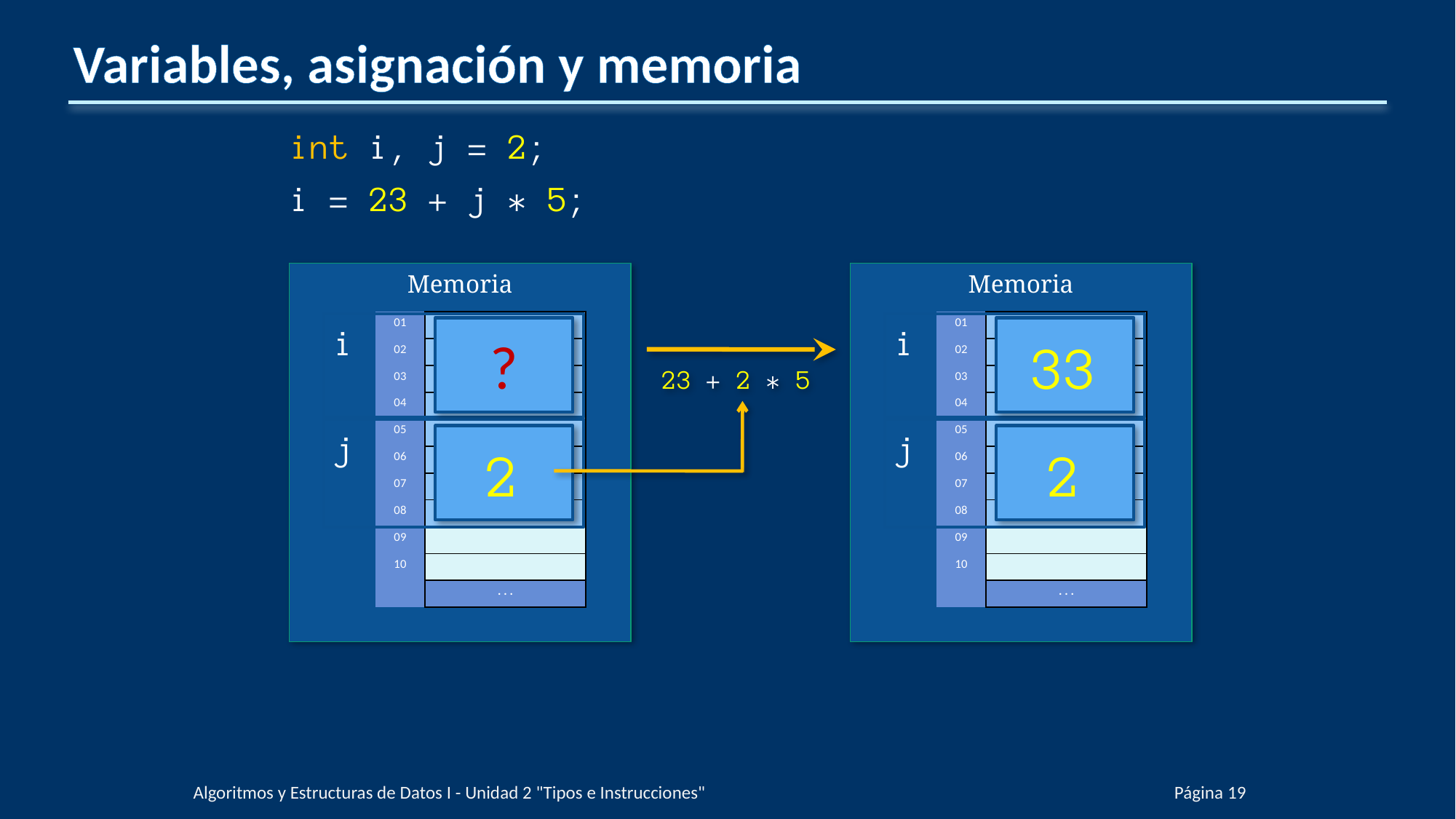

# Variables, asignación y memoria
int i, j = 2;
i = 23 + j * 5;
Memoria
Memoria
| 01 |  |
| --- | --- |
| 02 |  |
| 03 |  |
| 04 |  |
| 05 |  |
| 06 |  |
| 07 |  |
| 08 |  |
| 09 |  |
| 10 |  |
|  | . . . |
| 01 |  |
| --- | --- |
| 02 |  |
| 03 |  |
| 04 |  |
| 05 |  |
| 06 |  |
| 07 |  |
| 08 |  |
| 09 |  |
| 10 |  |
|  | . . . |
i
i
?
33
23 + 2 * 5
j
j
2
2
Algoritmos y Estructuras de Datos I - Unidad 2 "Tipos e Instrucciones"
Página 19